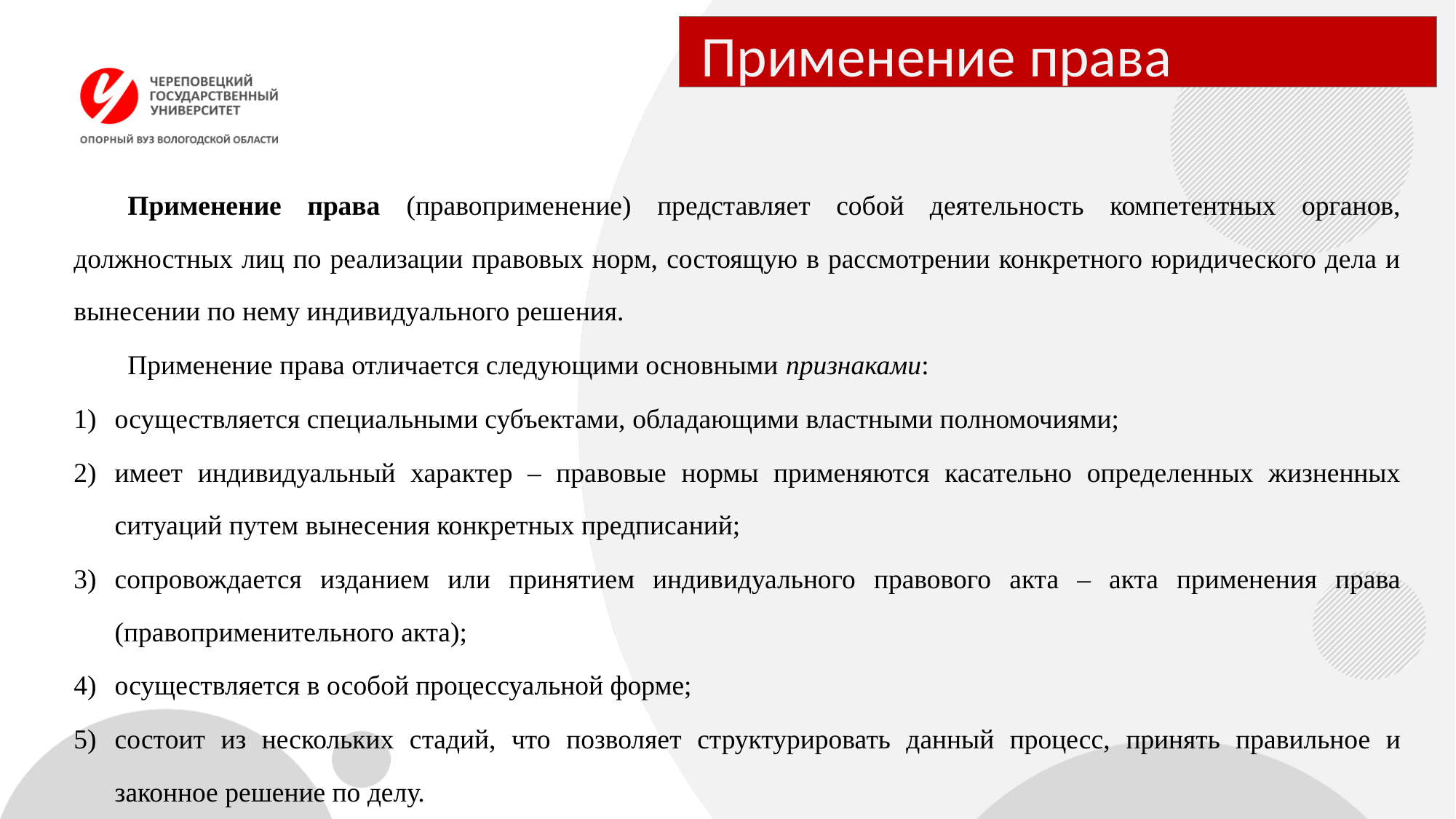

# Применение права
Применение права (правоприменение) представляет собой деятельность компетентных органов, должностных лиц по реализации правовых норм, состоящую в рассмотрении конкретного юридического дела и вынесении по нему индивидуального решения.
Применение права отличается следующими основными признаками:
осуществляется специальными субъектами, обладающими властными полномочиями;
имеет индивидуальный характер – правовые нормы применяются касательно определенных жизненных ситуаций путем вынесения конкретных предписаний;
сопровождается изданием или принятием индивидуального правового акта – акта применения права (правоприменительного акта);
осуществляется в особой процессуальной форме;
состоит из нескольких стадий, что позволяет структурировать данный процесс, принять правильное и законное решение по делу.